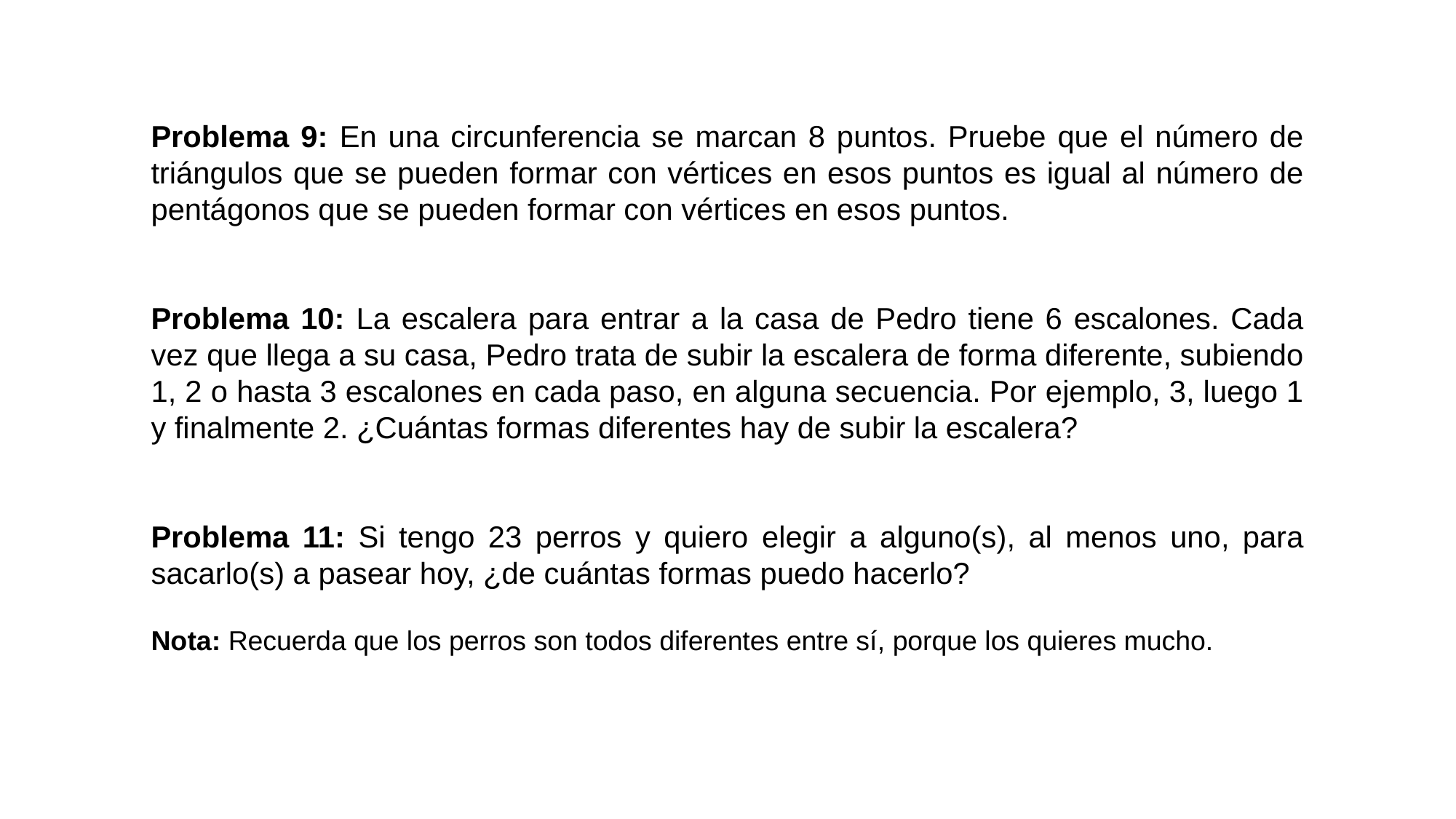

Problema 9: En una circunferencia se marcan 8 puntos. Pruebe que el número de triángulos que se pueden formar con vértices en esos puntos es igual al número de pentágonos que se pueden formar con vértices en esos puntos.

Problema 10: La escalera para entrar a la casa de Pedro tiene 6 escalones. Cada vez que llega a su casa, Pedro trata de subir la escalera de forma diferente, subiendo 1, 2 o hasta 3 escalones en cada paso, en alguna secuencia. Por ejemplo, 3, luego 1 y finalmente 2. ¿Cuántas formas diferentes hay de subir la escalera?

Problema 11: Si tengo 23 perros y quiero elegir a alguno(s), al menos uno, para sacarlo(s) a pasear hoy, ¿de cuántas formas puedo hacerlo?

Nota: Recuerda que los perros son todos diferentes entre sí, porque los quieres mucho.